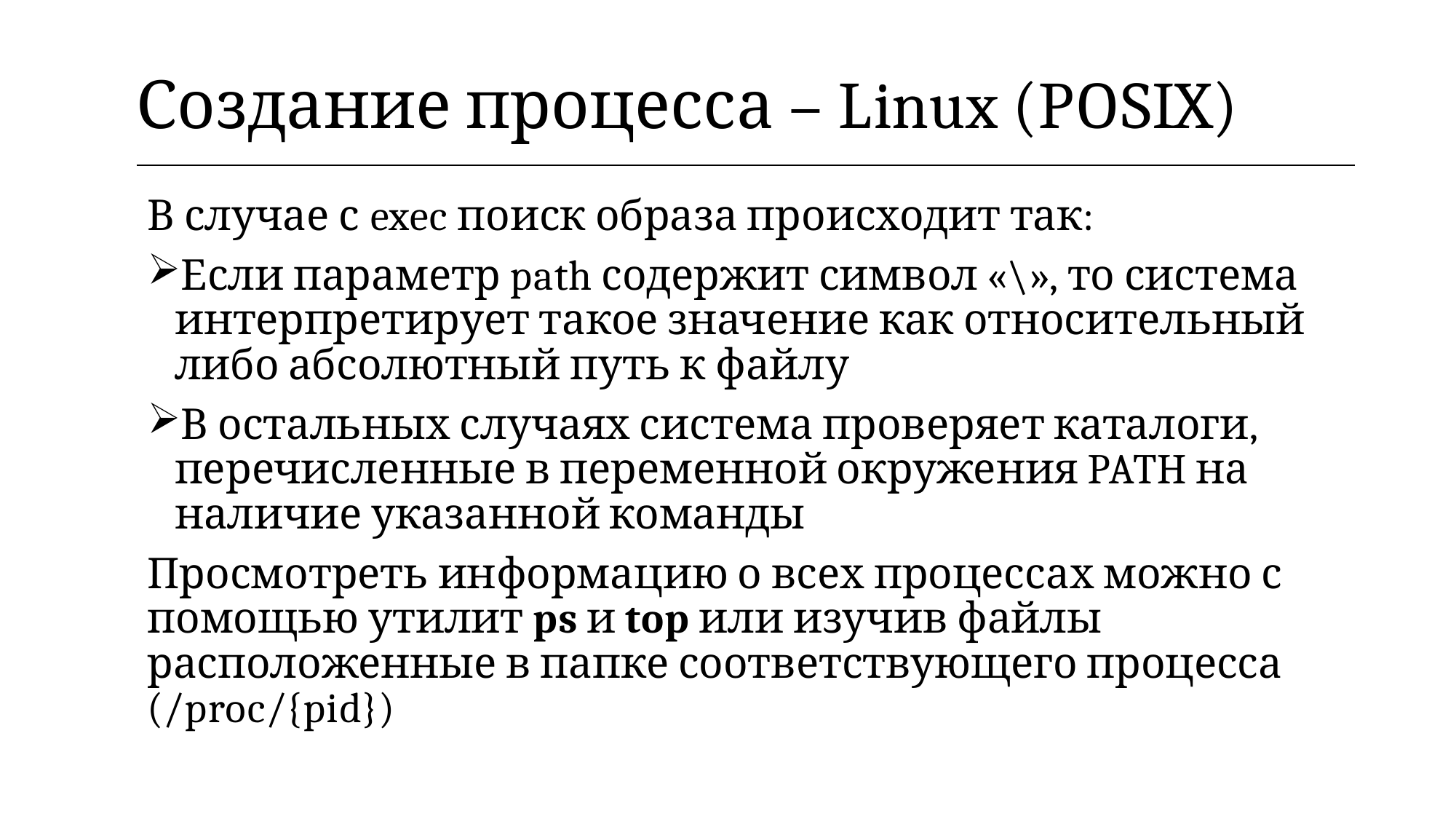

| Создание процесса – Linux (POSIX) |
| --- |
В случае с exec поиск образа происходит так:
Если параметр path содержит символ «\», то система интерпретирует такое значение как относительный либо абсолютный путь к файлу
В остальных случаях система проверяет каталоги, перечисленные в переменной окружения PATH на наличие указанной команды
Просмотреть информацию о всех процессах можно с помощью утилит ps и top или изучив файлы расположенные в папке соответствующего процесса (/proc/{pid})